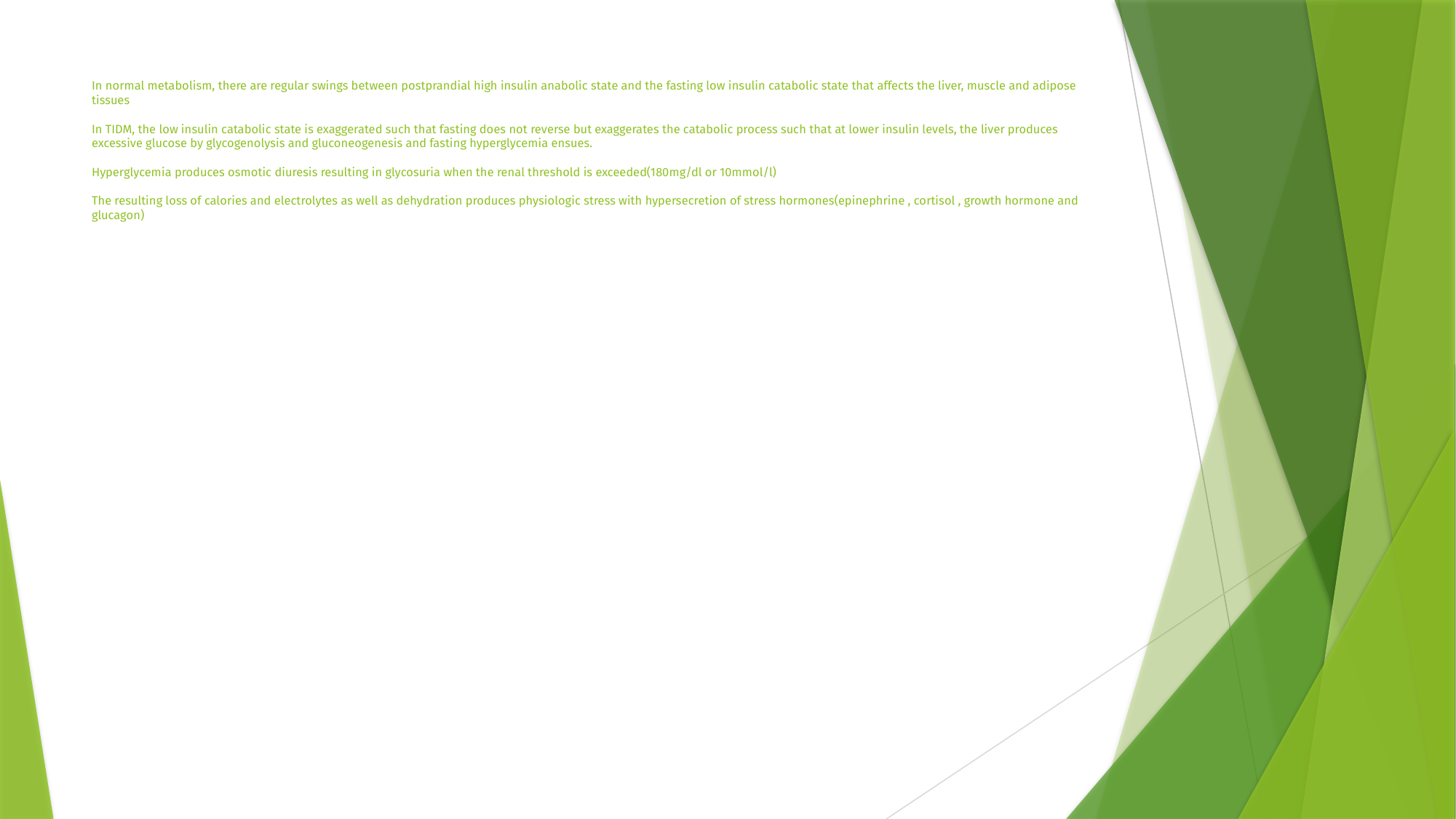

# In normal metabolism, there are regular swings between postprandial high insulin anabolic state and the fasting low insulin catabolic state that affects the liver, muscle and adipose tissues In TIDM, the low insulin catabolic state is exaggerated such that fasting does not reverse but exaggerates the catabolic process such that at lower insulin levels, the liver produces excessive glucose by glycogenolysis and gluconeogenesis and fasting hyperglycemia ensues. Hyperglycemia produces osmotic diuresis resulting in glycosuria when the renal threshold is exceeded(180mg/dl or 10mmol/l) The resulting loss of calories and electrolytes as well as dehydration produces physiologic stress with hypersecretion of stress hormones(epinephrine , cortisol , growth hormone and glucagon)